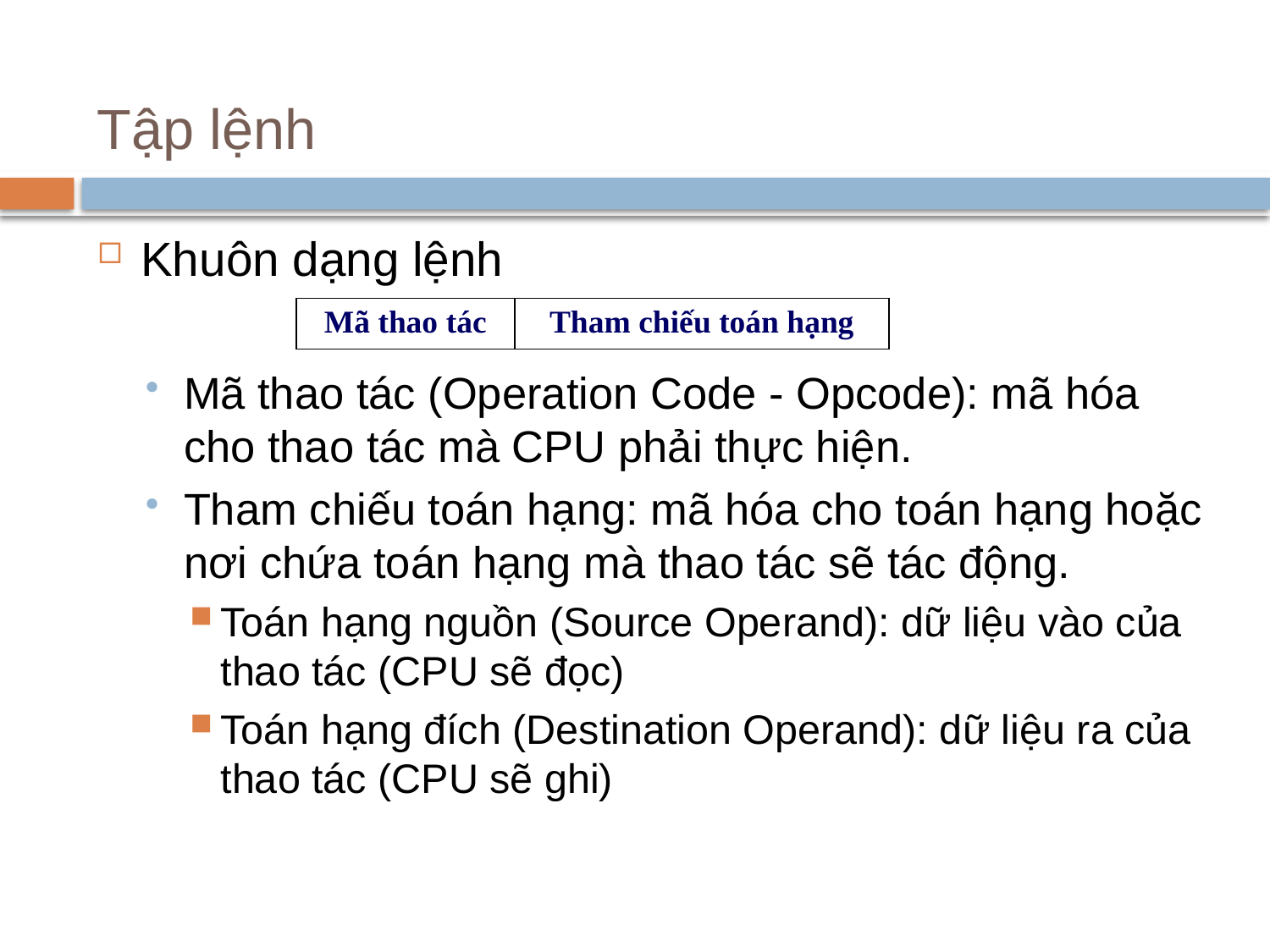

# Tập lệnh
Khuôn dạng lệnh

Mã thao tác (Operation Code - Opcode): mã hóa cho thao tác mà CPU phải thực hiện.
Tham chiếu toán hạng: mã hóa cho toán hạng hoặc nơi chứa toán hạng mà thao tác sẽ tác động.
Toán hạng nguồn (Source Operand): dữ liệu vào của thao tác (CPU sẽ đọc)
Toán hạng đích (Destination Operand): dữ liệu ra của thao tác (CPU sẽ ghi)

| Mã thao tác | Tham chiếu toán hạng |
| --- | --- |